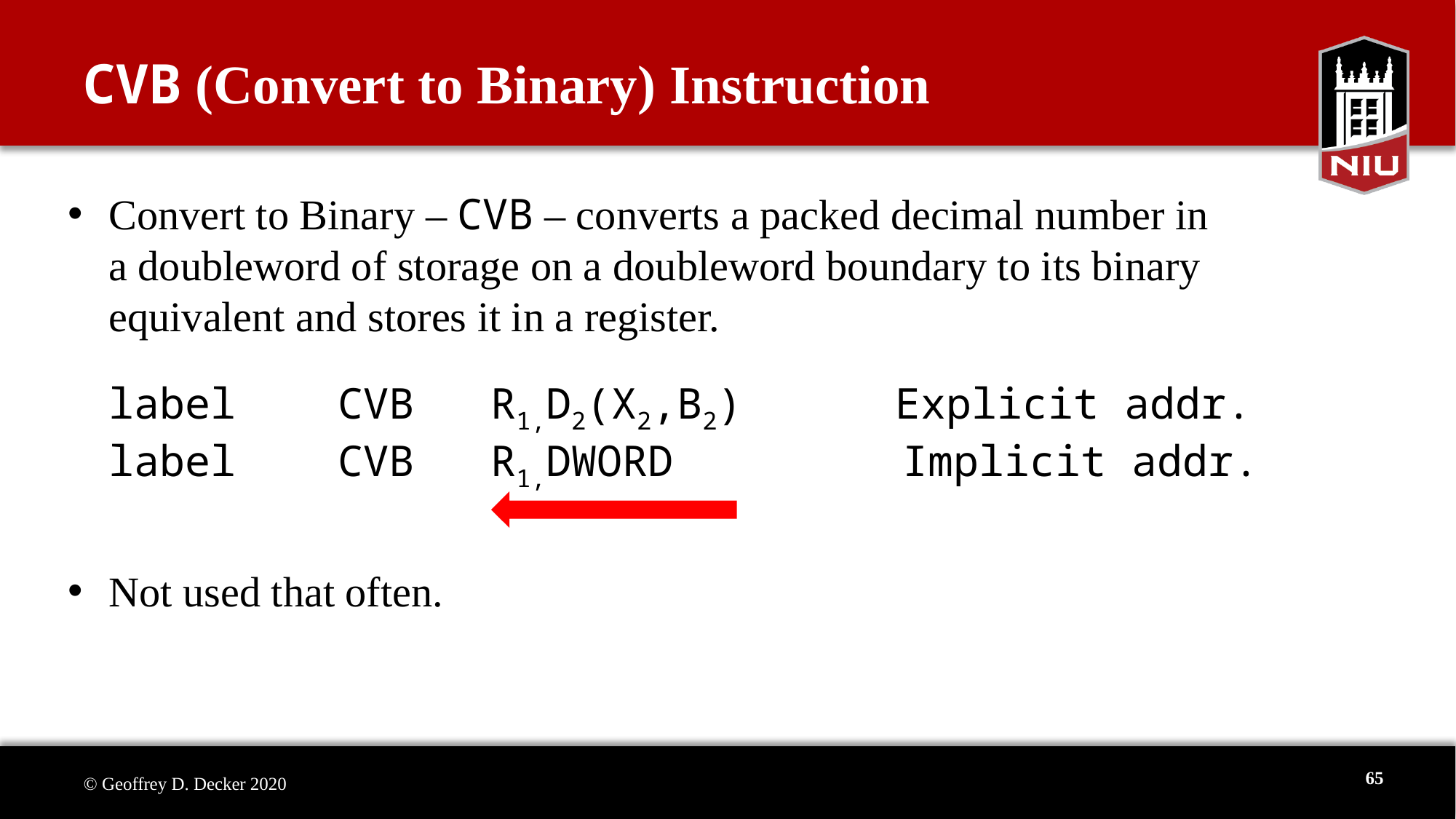

# CVB (Convert to Binary) Instruction
Convert to Binary – CVB – converts a packed decimal number in
a doubleword of storage on a doubleword boundary to its binary
equivalent and stores it in a register.
label    CVB   R1,D2(X2,B2)      Explicit addr.
label    CVB   R1,DWORD         Implicit addr.

Not used that often.

65
© Geoffrey D. Decker 2020